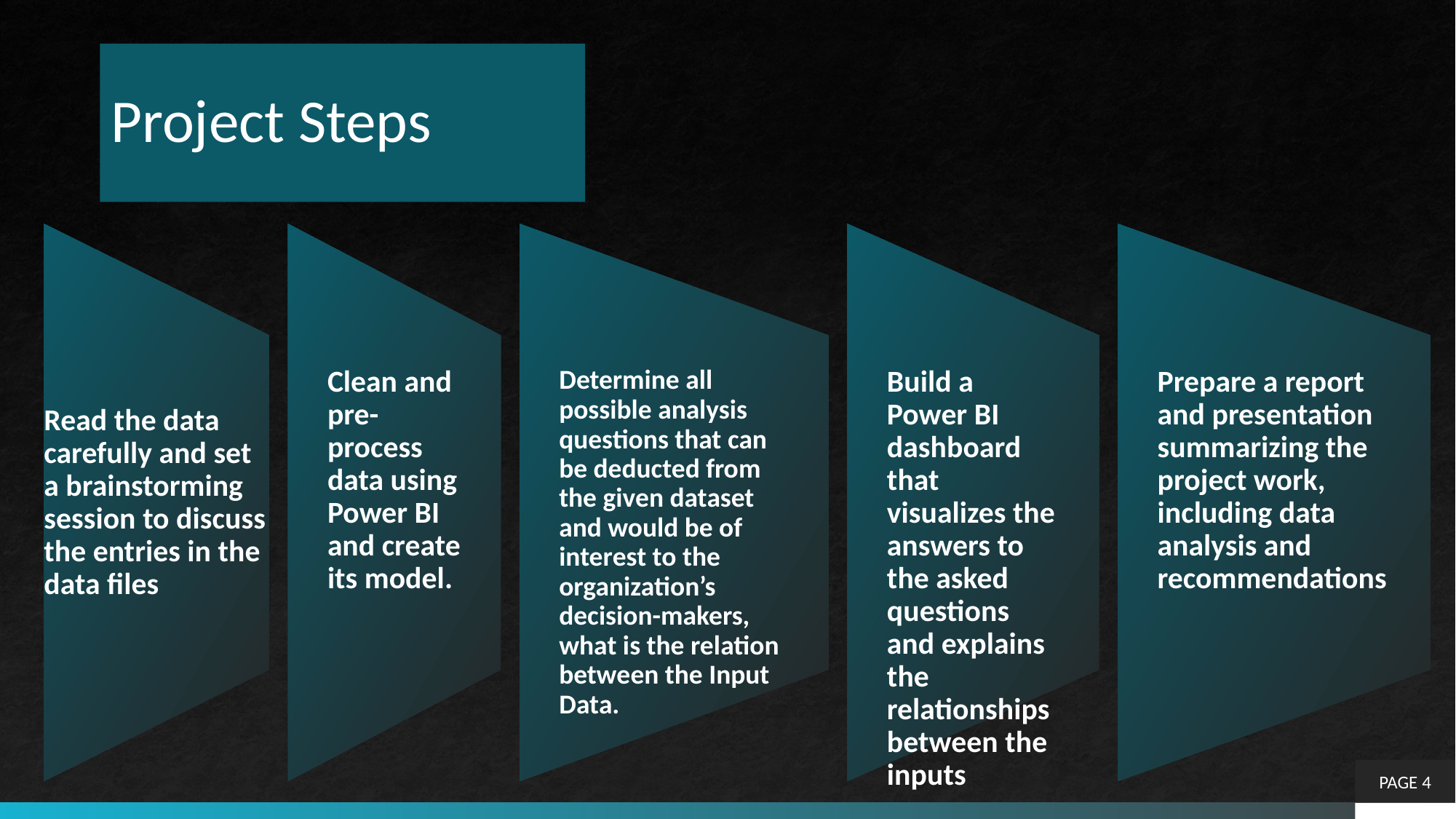

# Project Steps
Read the data carefully and set a brainstorming session to discuss the entries in the data files
Clean and pre-process data using Power BI and create its model.

Determine all possible analysis questions that can be deducted from the given dataset and would be of interest to the organization’s decision-makers, what is the relation between the Input Data.
Build a Power BI dashboard that visualizes the answers to the asked questions and explains the relationships between the inputs
Prepare a report and presentation summarizing the project work, including data analysis and recommendations

PAGE 4